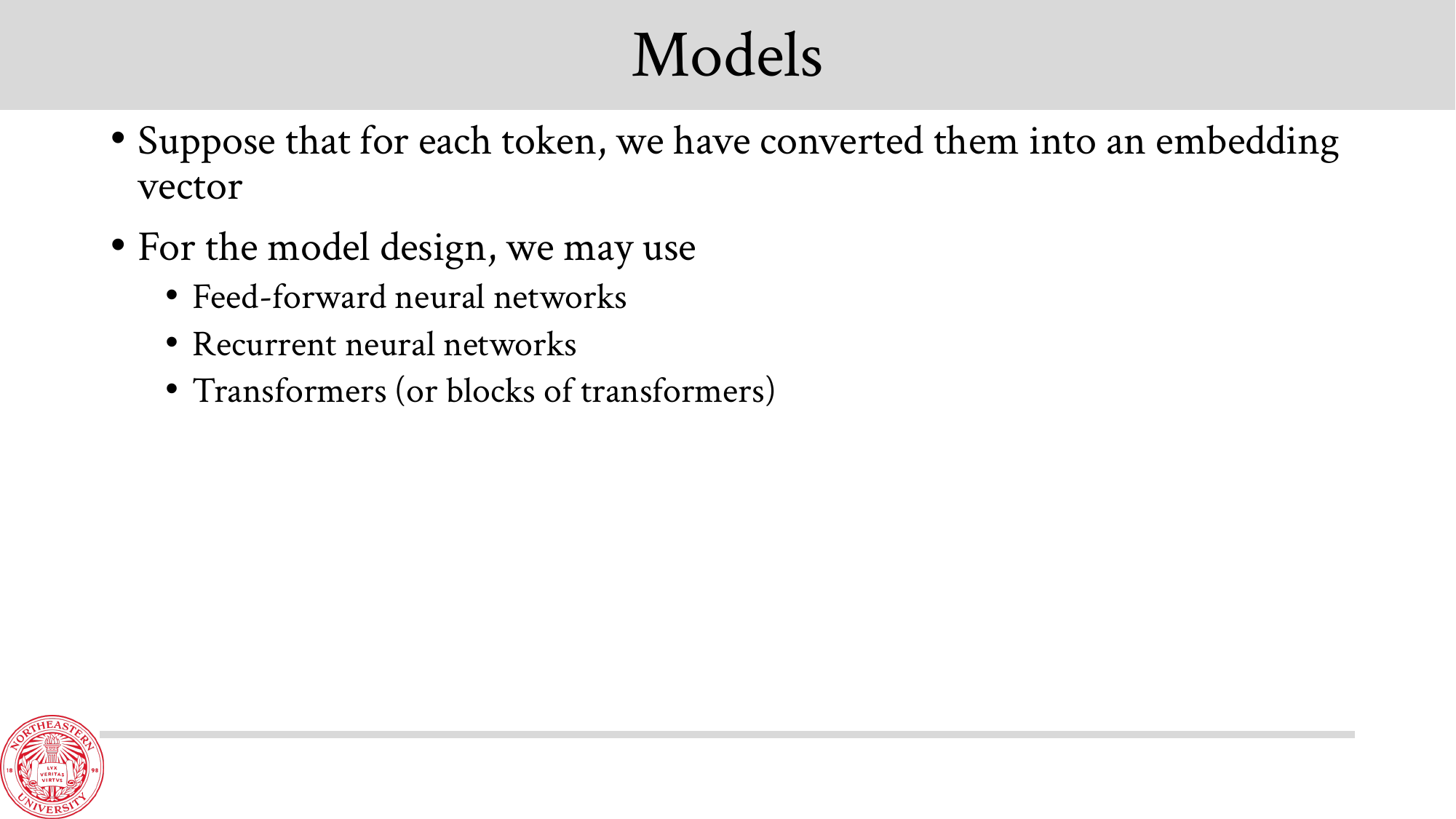

# Models
Suppose that for each token, we have converted them into an embedding vector
For the model design, we may use
Feed-forward neural networks
Recurrent neural networks
Transformers (or blocks of transformers)